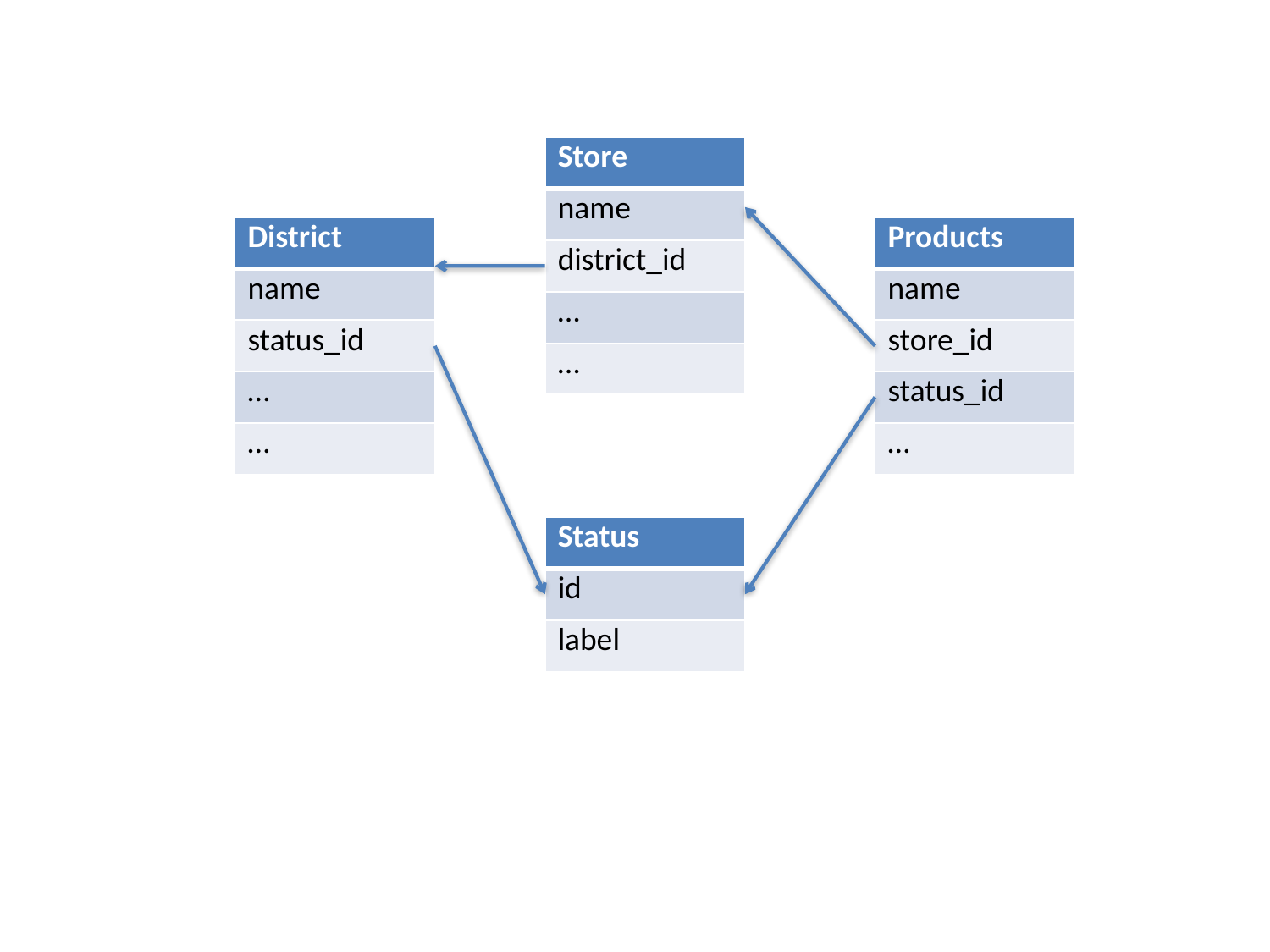

| Store |
| --- |
| name |
| district\_id |
| … |
| … |
| District |
| --- |
| name |
| status\_id |
| … |
| … |
| Products |
| --- |
| name |
| store\_id |
| status\_id |
| … |
| Status |
| --- |
| id |
| label |